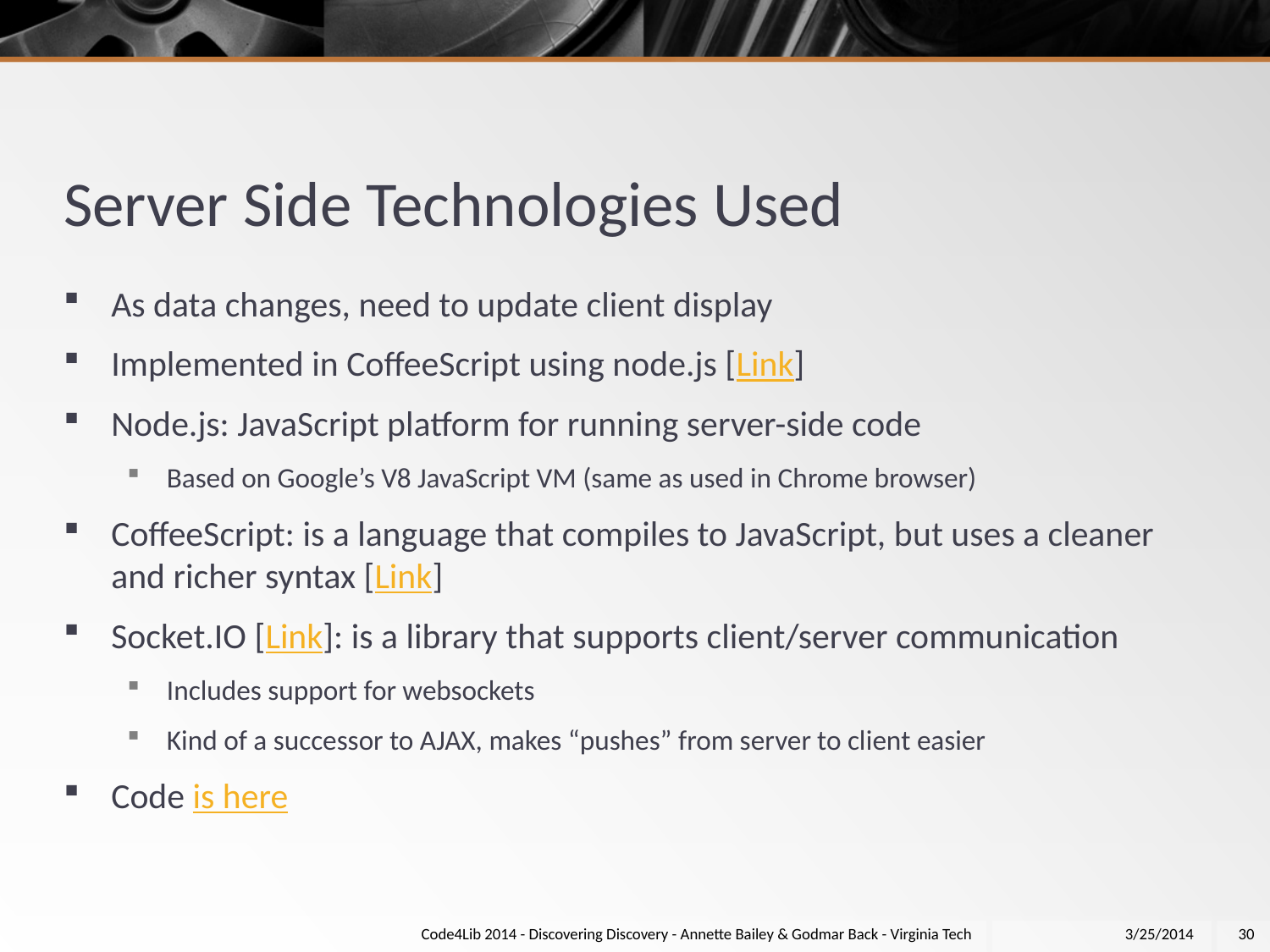

# Server Side Technologies Used
As data changes, need to update client display
Implemented in CoffeeScript using node.js [Link]
Node.js: JavaScript platform for running server-side code
Based on Google’s V8 JavaScript VM (same as used in Chrome browser)
CoffeeScript: is a language that compiles to JavaScript, but uses a cleaner and richer syntax [Link]
Socket.IO [Link]: is a library that supports client/server communication
Includes support for websockets
Kind of a successor to AJAX, makes “pushes” from server to client easier
Code is here

Code4Lib 2014 - Discovering Discovery - Annette Bailey & Godmar Back - Virginia Tech
3/25/2014
30